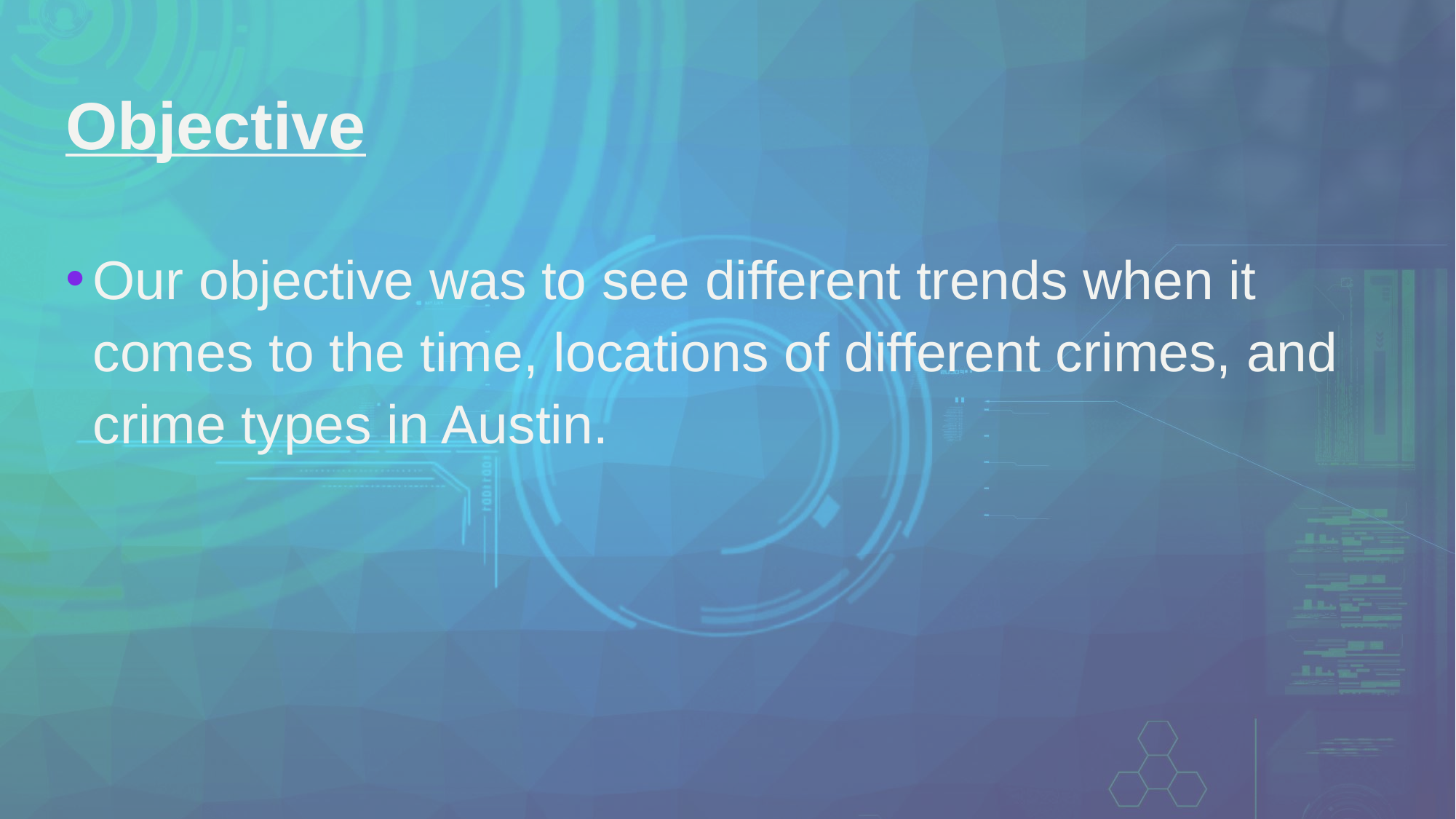

# Objective
Our objective was to see different trends when it comes to the time, locations of different crimes, and crime types in Austin.